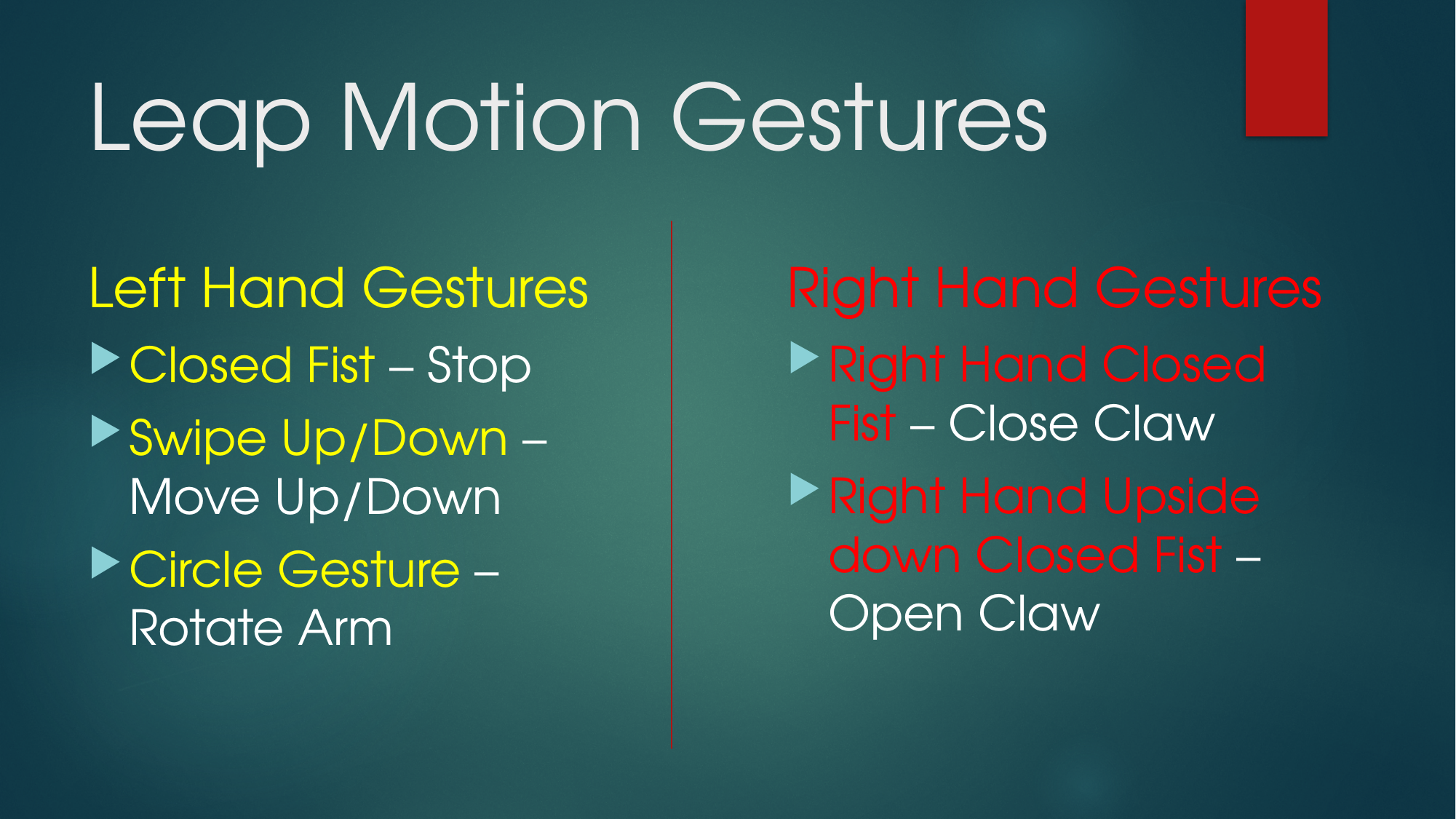

# Leap Motion Gestures
Left Hand Gestures
Closed Fist – Stop
Swipe Up/Down – Move Up/Down
Circle Gesture – Rotate Arm
Right Hand Gestures
Right Hand Closed Fist – Close Claw
Right Hand Upside down Closed Fist – Open Claw